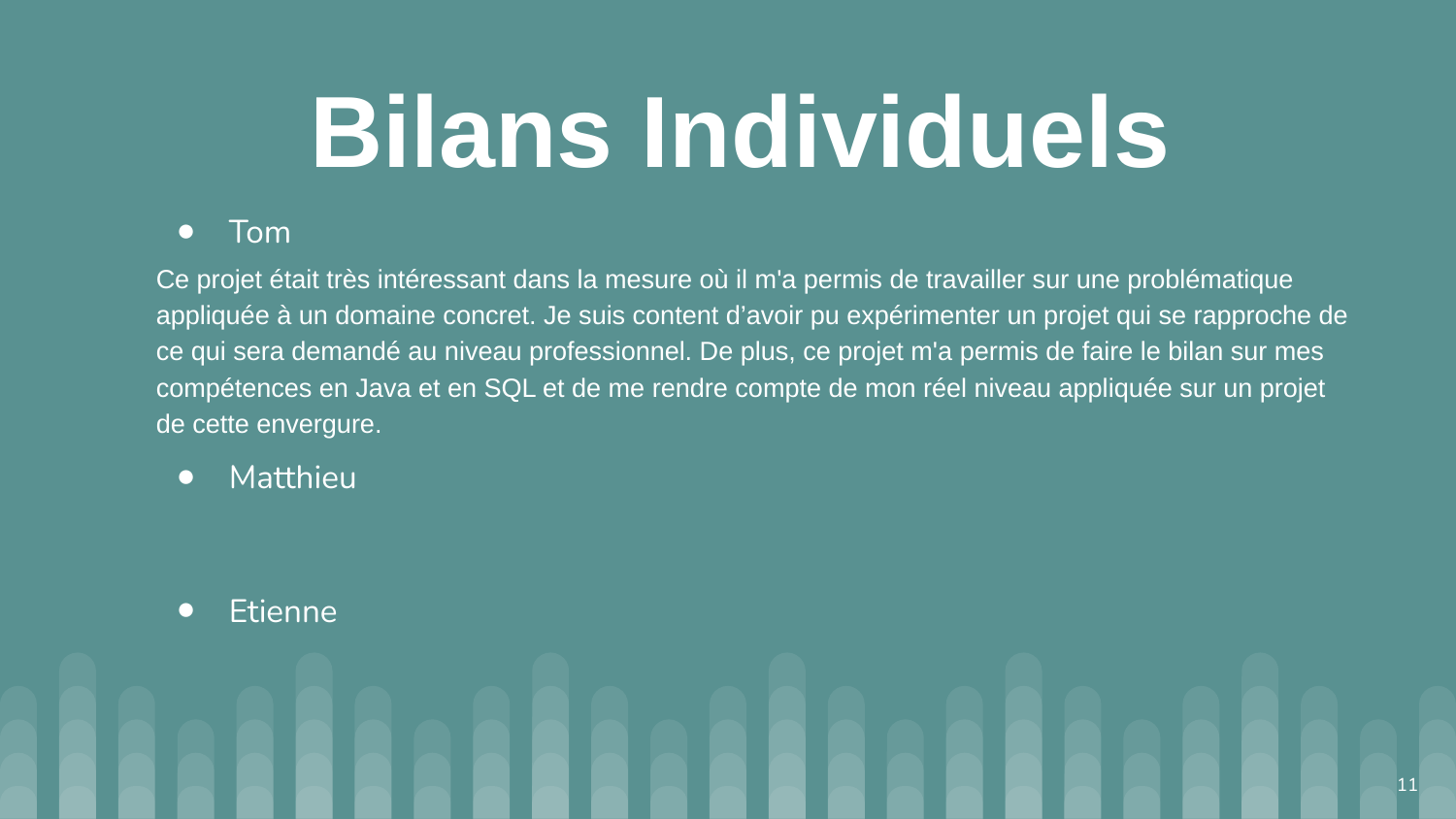

# Bilans Individuels
Tom
Ce projet était très intéressant dans la mesure où il m'a permis de travailler sur une problématique appliquée à un domaine concret. Je suis content d’avoir pu expérimenter un projet qui se rapproche de ce qui sera demandé au niveau professionnel. De plus, ce projet m'a permis de faire le bilan sur mes compétences en Java et en SQL et de me rendre compte de mon réel niveau appliquée sur un projet de cette envergure.
Matthieu

Etienne

11